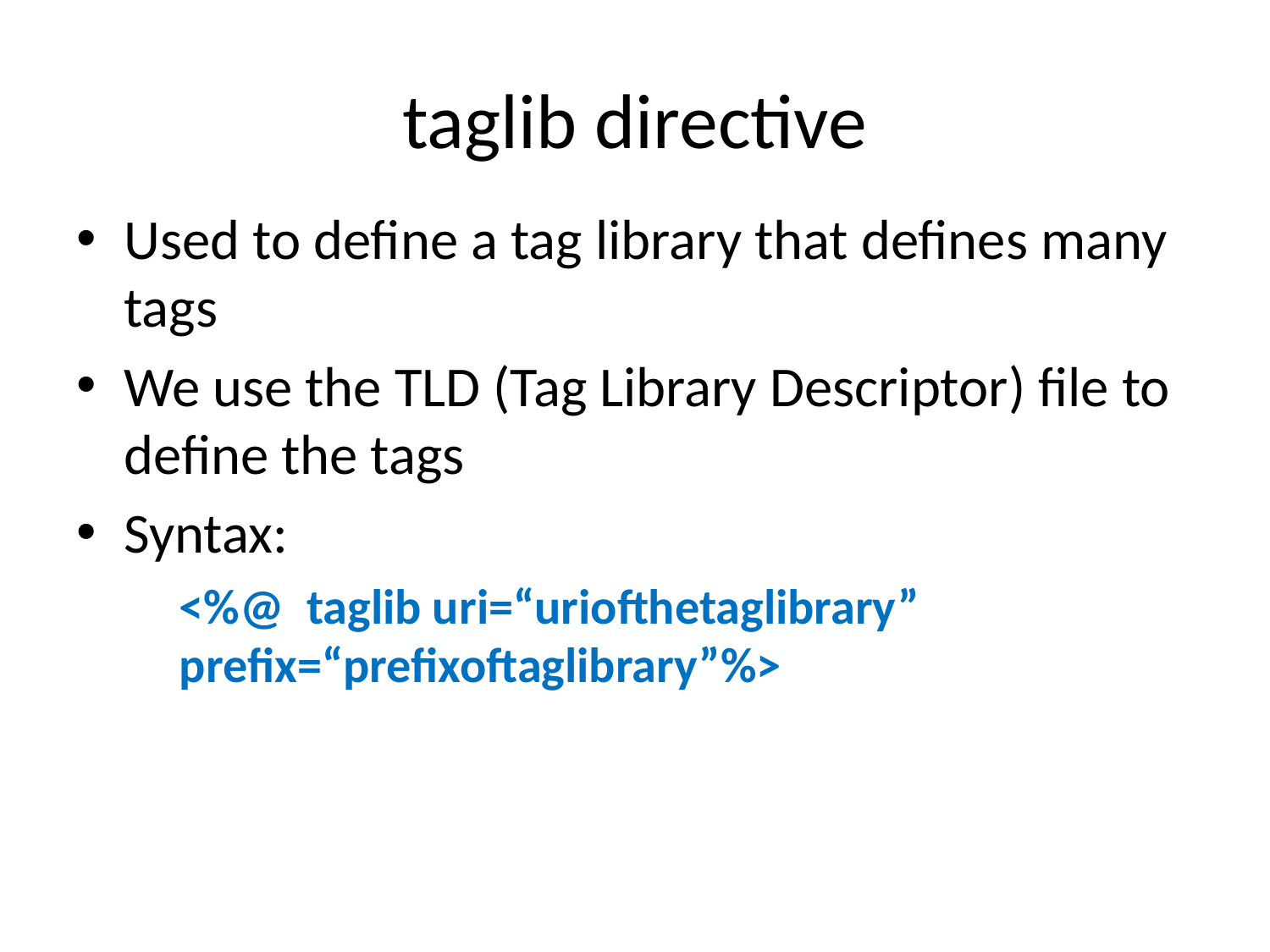

# taglib directive
Used to define a tag library that defines many tags
We use the TLD (Tag Library Descriptor) file to define the tags
Syntax:
	<%@  taglib uri=“uriofthetaglibrary”  prefix=“prefixoftaglibrary”%>